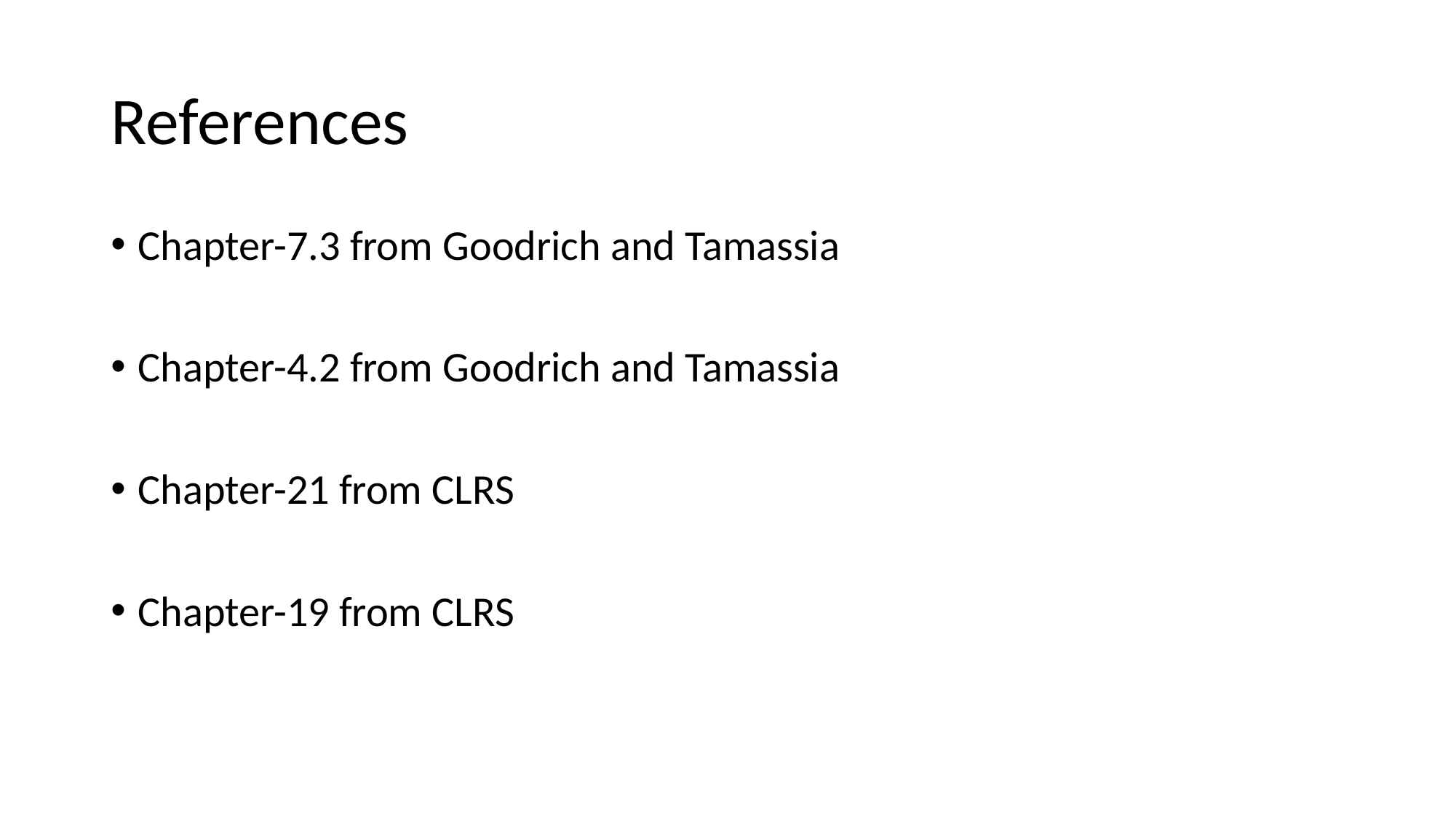

# References
Chapter-7.3 from Goodrich and Tamassia

Chapter-4.2 from Goodrich and Tamassia

Chapter-21 from CLRS

Chapter-19 from CLRS